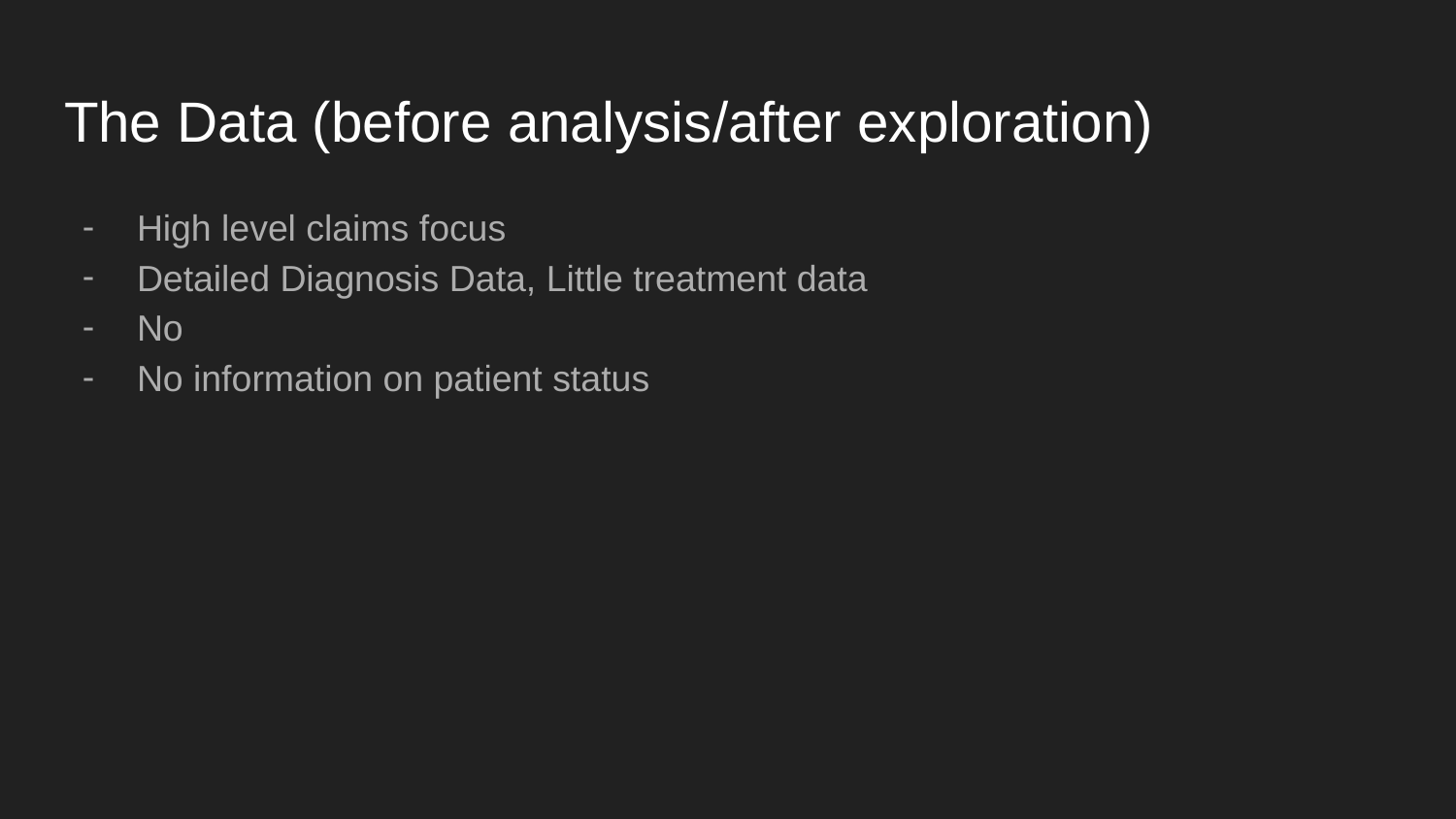

# The Data (before analysis/after exploration)
High level claims focus
Detailed Diagnosis Data, Little treatment data
No
No information on patient status